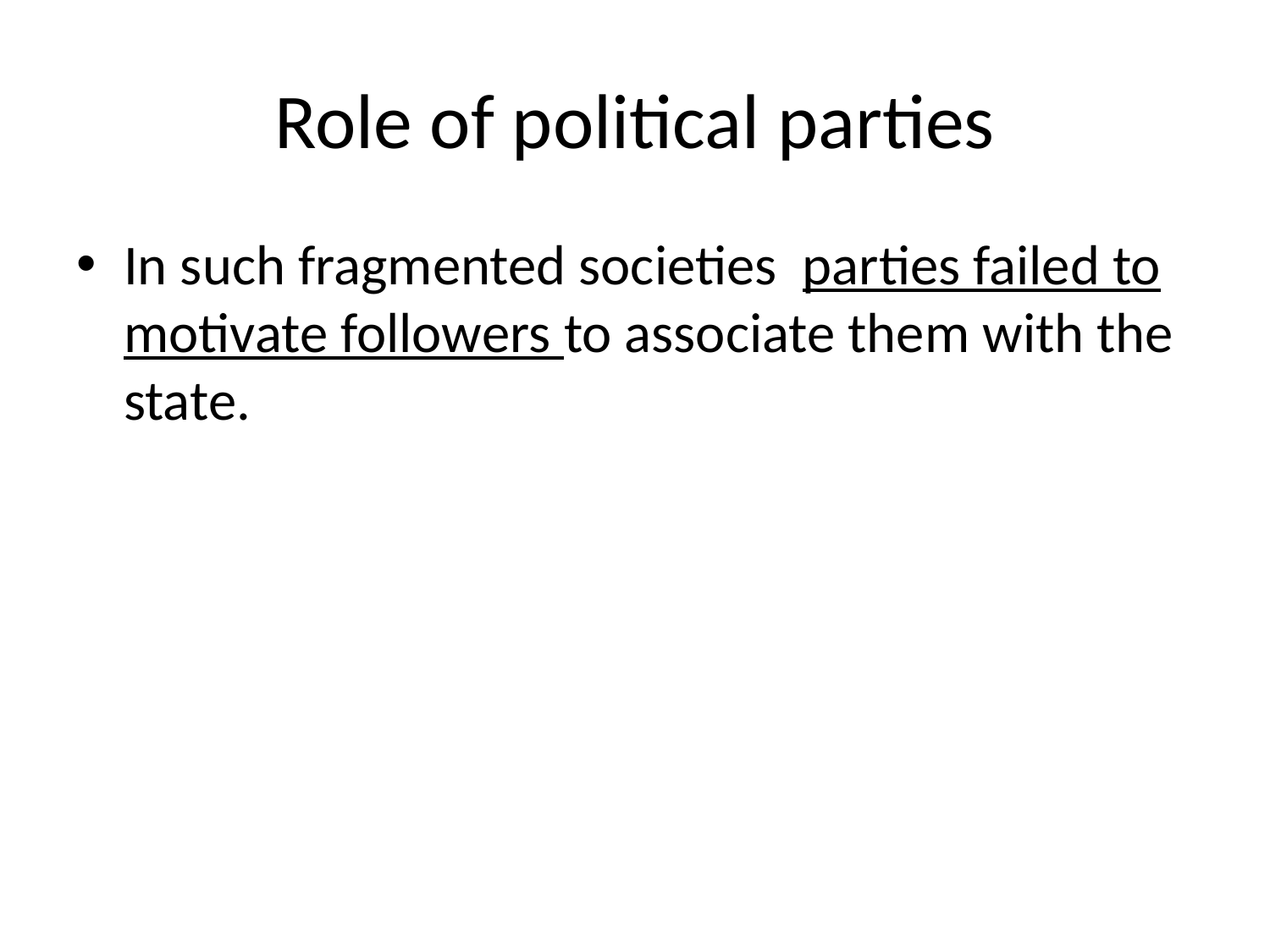

# Role of political parties
In such fragmented societies  parties failed to motivate followers to associate them with the state.